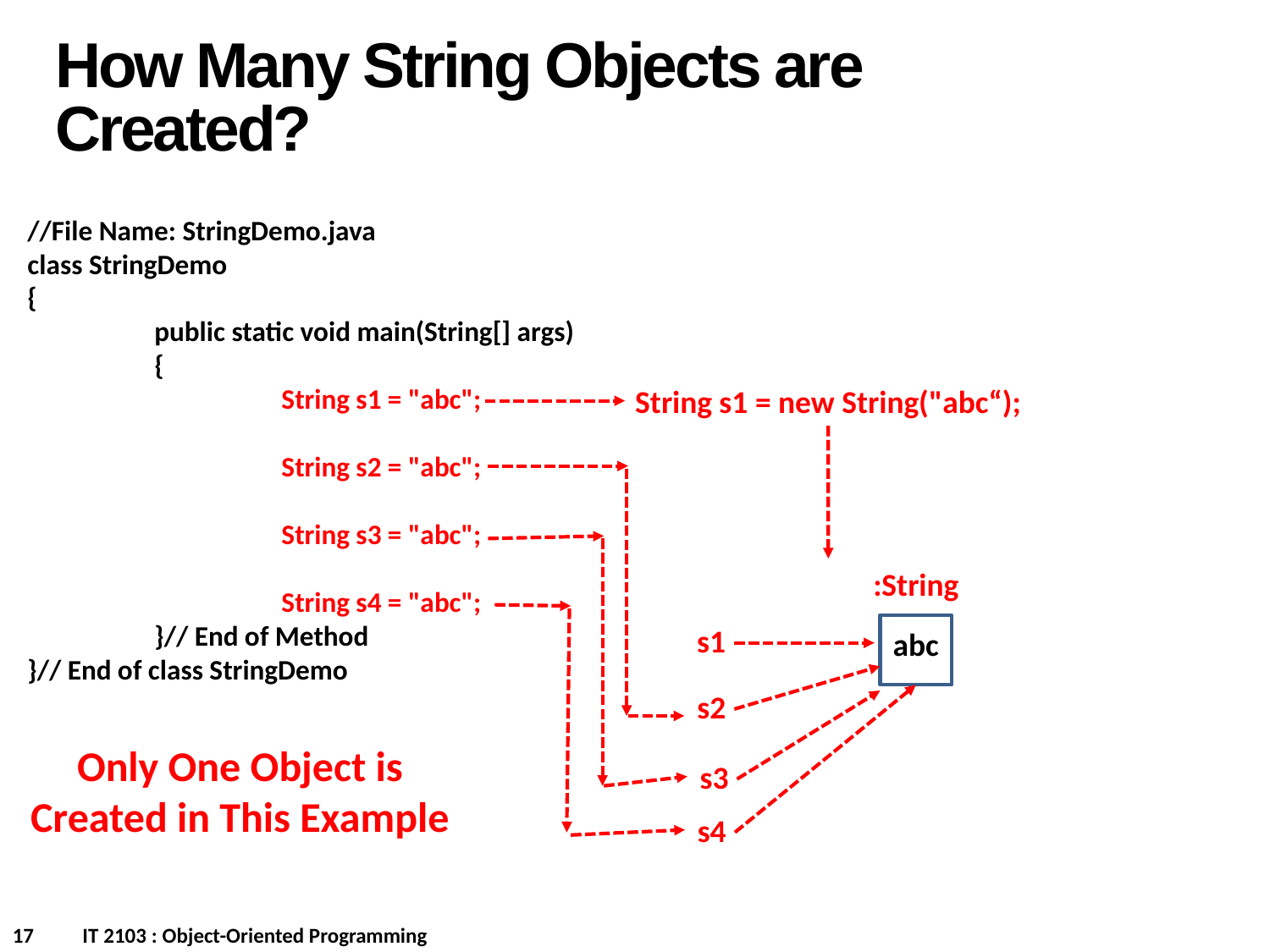

How Many String Objects are Created?
//File Name: StringDemo.java
class StringDemo
{
	public static void main(String[] args)
	{
		String s1 = "abc";

		String s2 = "abc";

		String s3 = "abc";

		String s4 = "abc";
	}// End of Method
}// End of class StringDemo
String s1 = new String("abc“);
:String
s1

abc
s2
Only One Object is Created in This Example
s3
s4